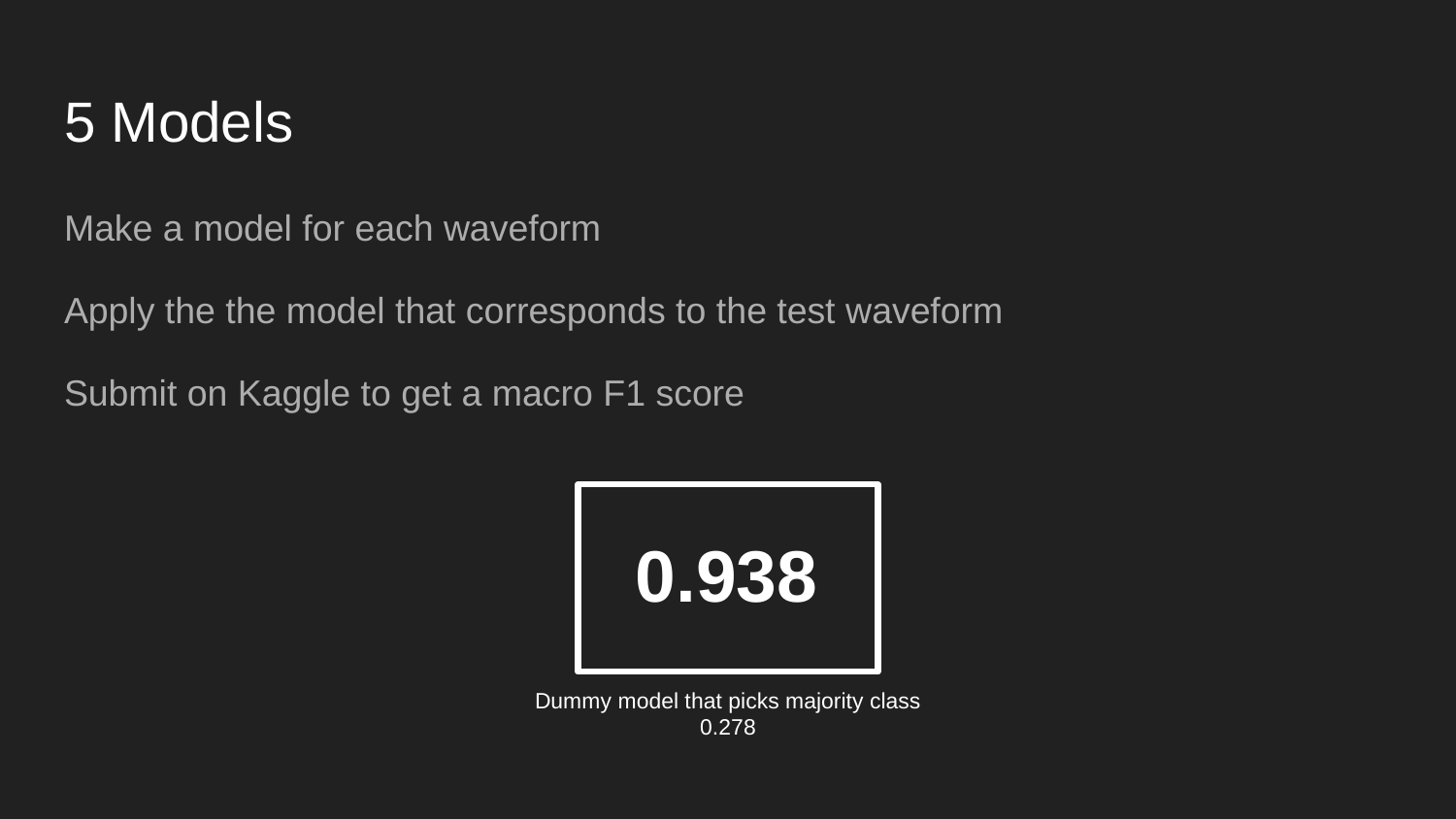

# 5 Models
Make a model for each waveform
Apply the the model that corresponds to the test waveform
Submit on Kaggle to get a macro F1 score

0.938
Dummy model that picks majority class 0.278